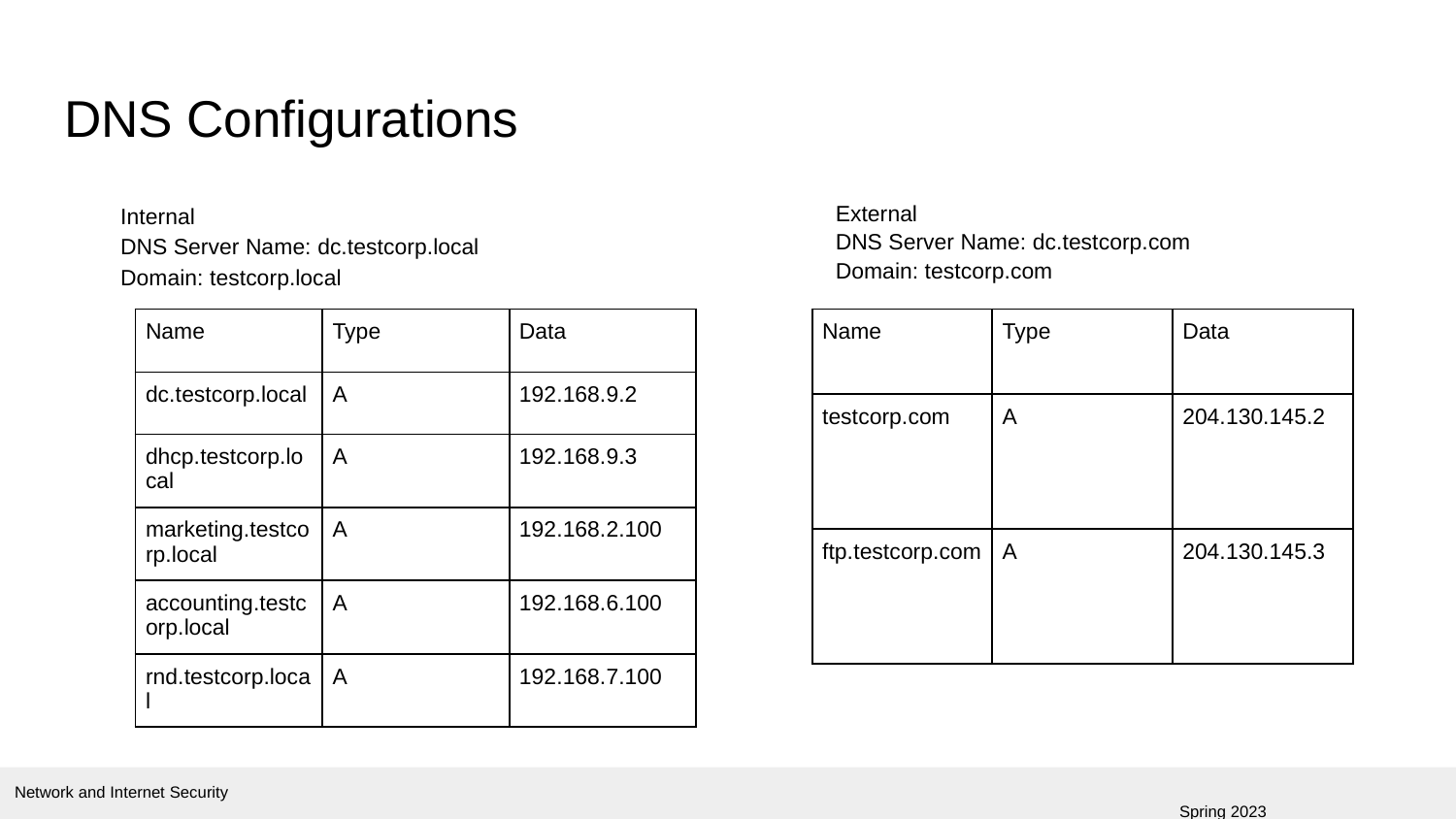

# DNS Configurations
Internal
DNS Server Name: dc.testcorp.local
Domain: testcorp.local
External
DNS Server Name: dc.testcorp.com
Domain: testcorp.com
| Name | Type | Data |
| --- | --- | --- |
| dc.testcorp.local | A | 192.168.9.2 |
| dhcp.testcorp.local | A | 192.168.9.3 |
| marketing.testcorp.local | A | 192.168.2.100 |
| accounting.testcorp.local | A | 192.168.6.100 |
| rnd.testcorp.local | A | 192.168.7.100 |
| Name | Type | Data |
| --- | --- | --- |
| testcorp.com | A | 204.130.145.2 |
| ftp.testcorp.com | A | 204.130.145.3 |